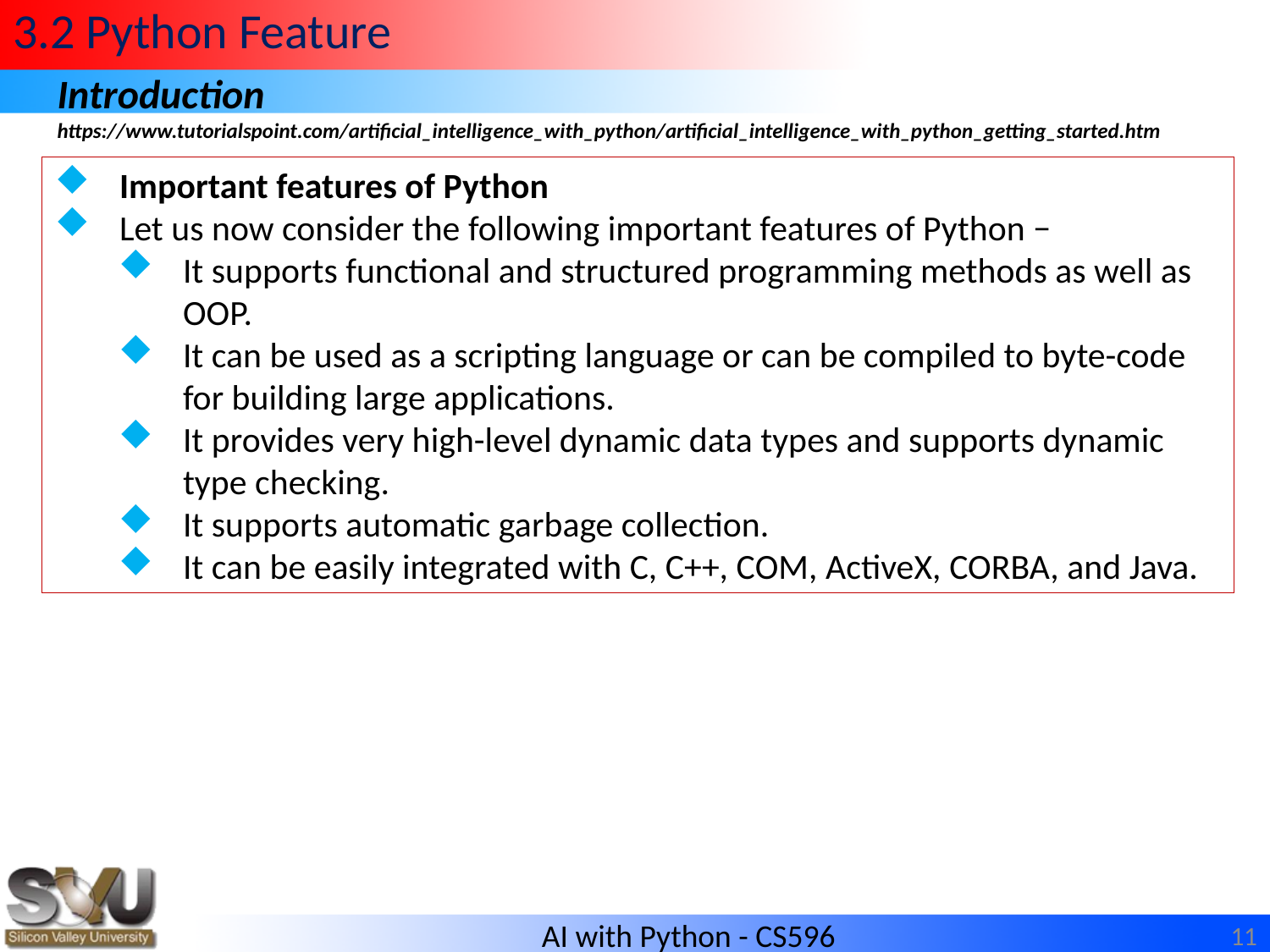

# 3.2 Python Feature
Introduction
https://www.tutorialspoint.com/artificial_intelligence_with_python/artificial_intelligence_with_python_getting_started.htm
Important features of Python
Let us now consider the following important features of Python −
It supports functional and structured programming methods as well as OOP.
It can be used as a scripting language or can be compiled to byte-code for building large applications.
It provides very high-level dynamic data types and supports dynamic type checking.
It supports automatic garbage collection.
It can be easily integrated with C, C++, COM, ActiveX, CORBA, and Java.
11
AI with Python - CS596